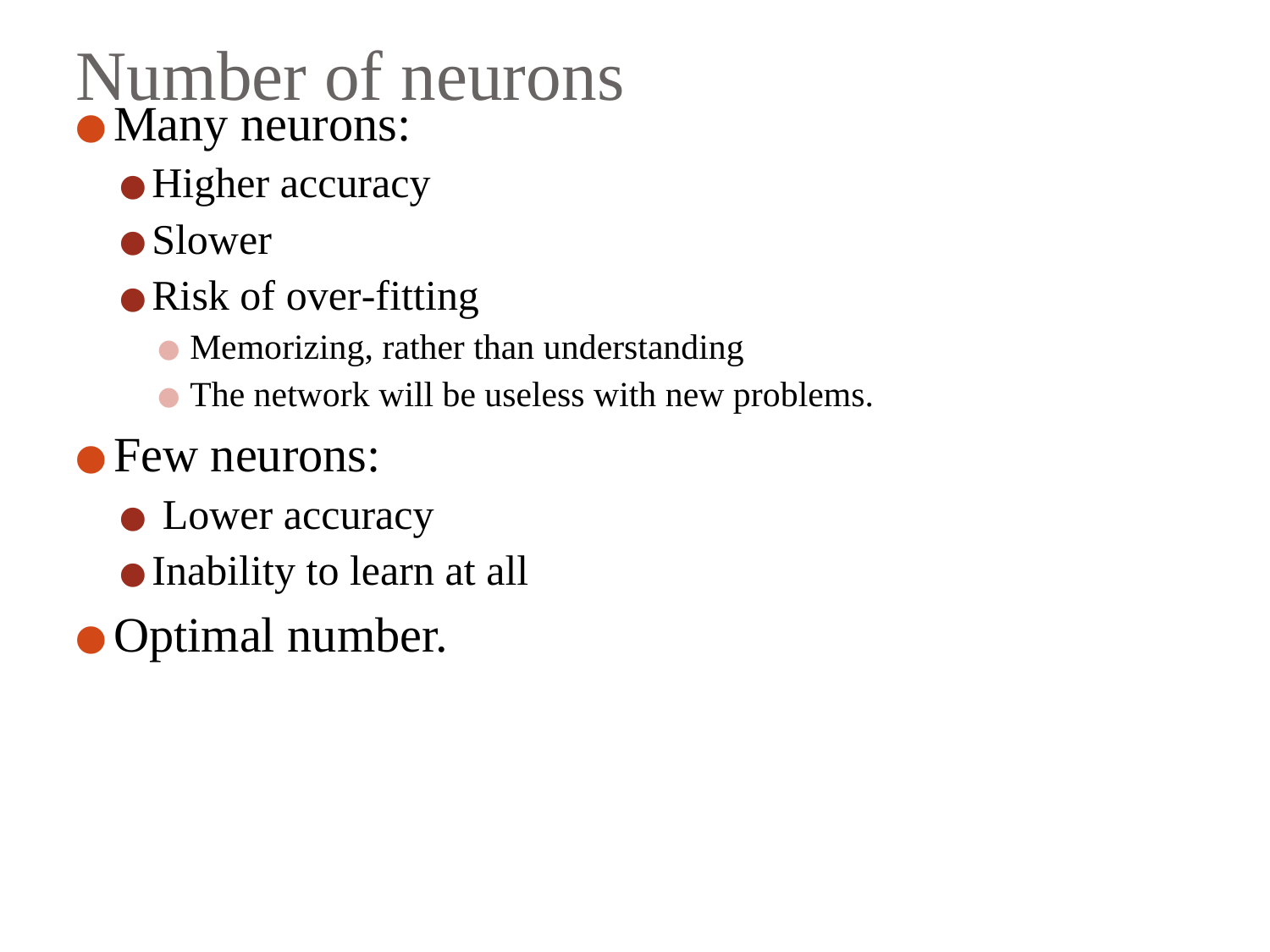

Number of neurons
Many neurons:
Higher accuracy
Slower
Risk of over‐fitting
Memorizing, rather than understanding
The network will be useless with new problems.
Few neurons:
 Lower accuracy
Inability to learn at all
Optimal number.